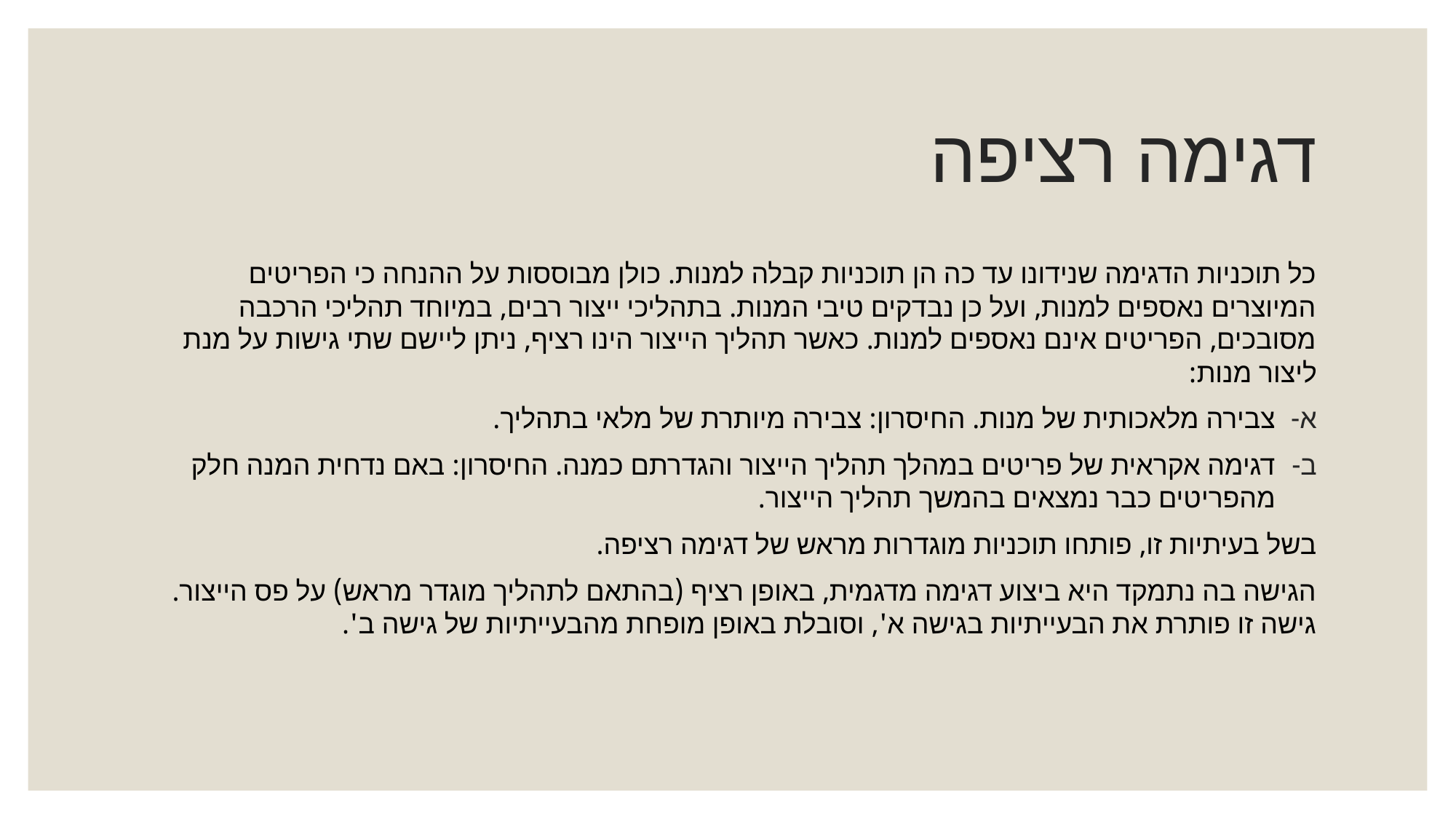

# דגימה רציפה
כל תוכניות הדגימה שנידונו עד כה הן תוכניות קבלה למנות. כולן מבוססות על ההנחה כי הפריטים המיוצרים נאספים למנות, ועל כן נבדקים טיבי המנות. בתהליכי ייצור רבים, במיוחד תהליכי הרכבה מסובכים, הפריטים אינם נאספים למנות. כאשר תהליך הייצור הינו רציף, ניתן ליישם שתי גישות על מנת ליצור מנות:
צבירה מלאכותית של מנות. החיסרון: צבירה מיותרת של מלאי בתהליך.
דגימה אקראית של פריטים במהלך תהליך הייצור והגדרתם כמנה. החיסרון: באם נדחית המנה חלק מהפריטים כבר נמצאים בהמשך תהליך הייצור.
בשל בעיתיות זו, פותחו תוכניות מוגדרות מראש של דגימה רציפה.
הגישה בה נתמקד היא ביצוע דגימה מדגמית, באופן רציף (בהתאם לתהליך מוגדר מראש) על פס הייצור. גישה זו פותרת את הבעייתיות בגישה א', וסובלת באופן מופחת מהבעייתיות של גישה ב'.